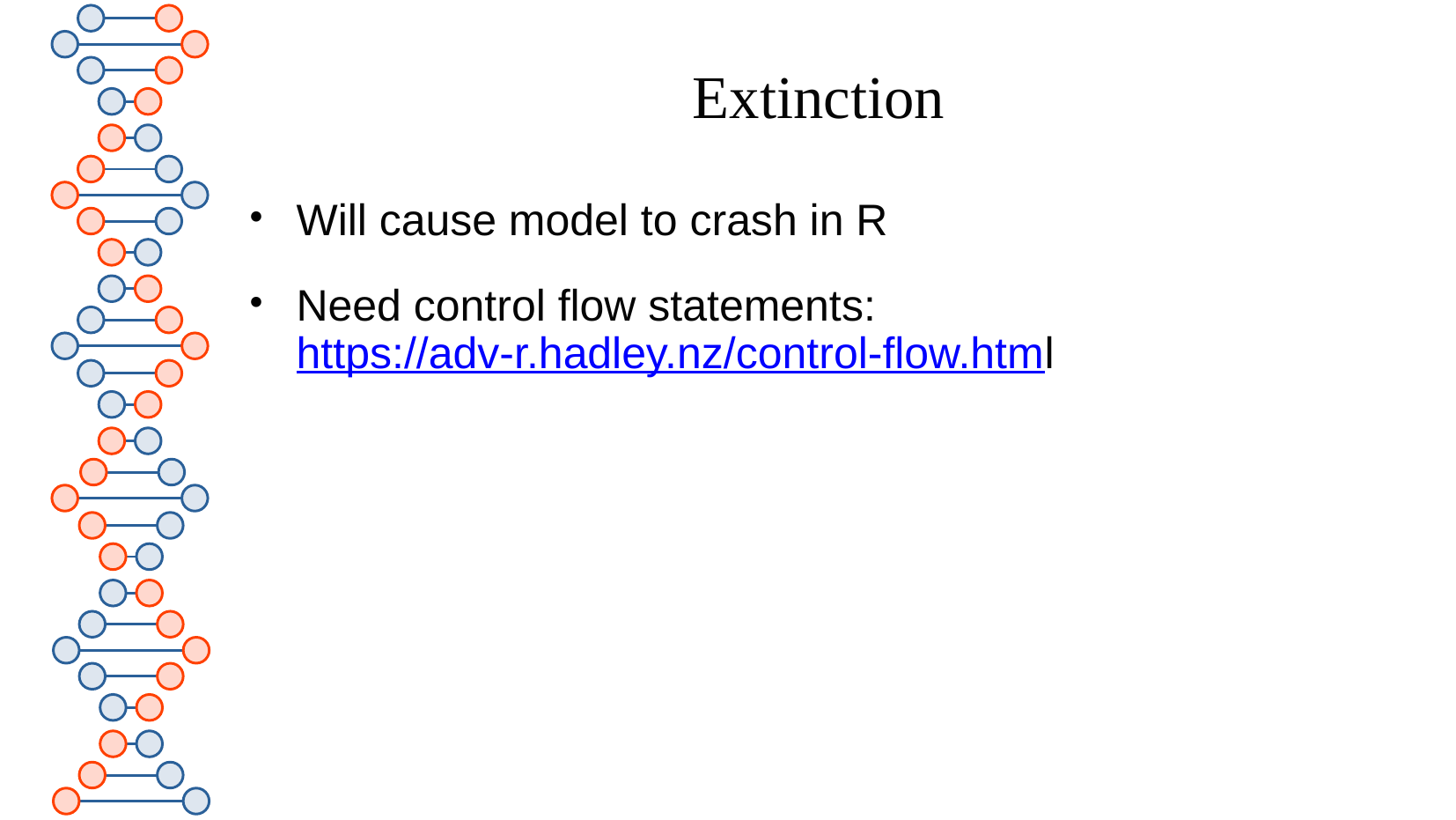

# Extinction
Will cause model to crash in R
Need control flow statements: https://adv-r.hadley.nz/control-flow.html